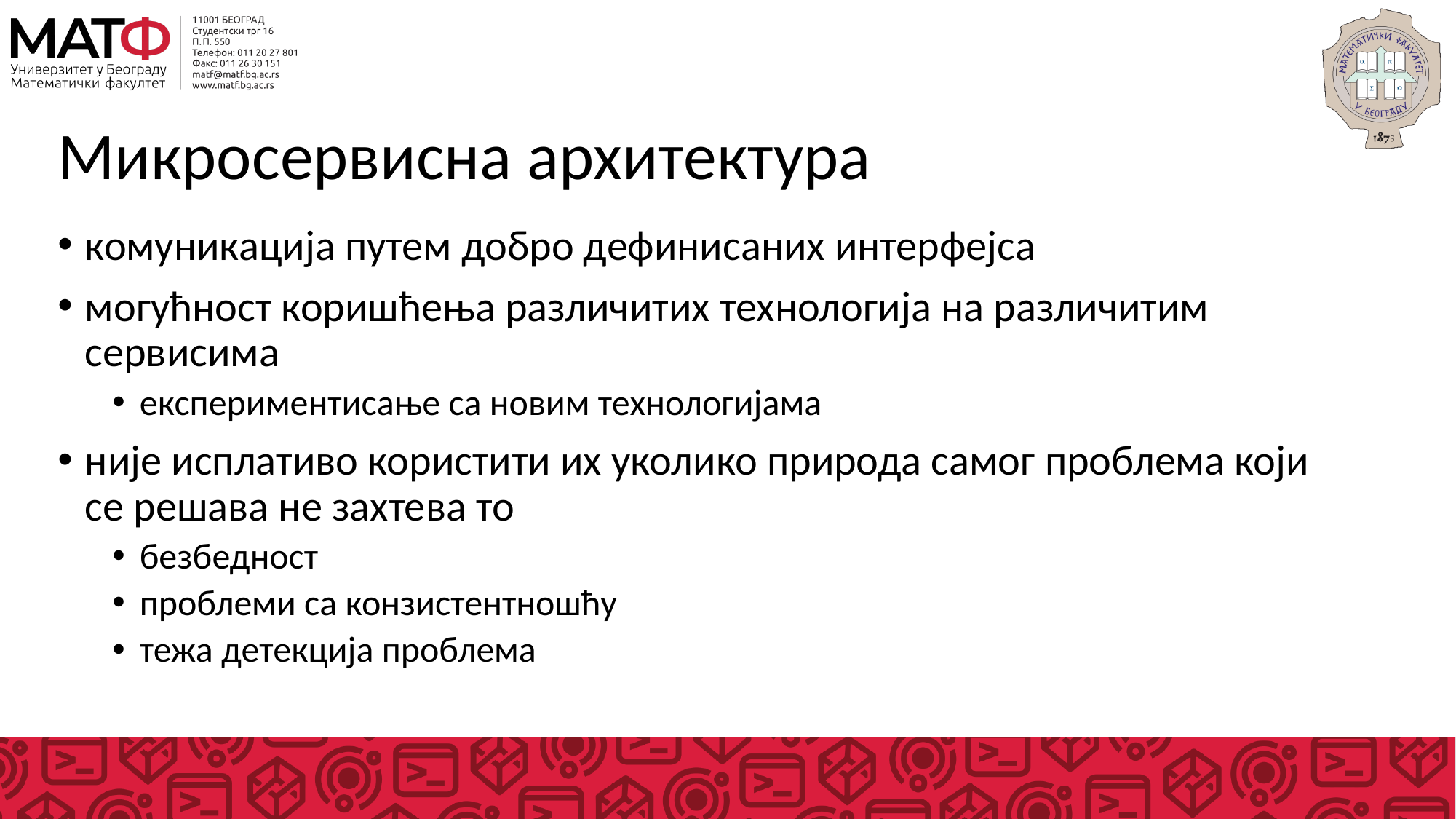

# Микросервисна архитектура
комуникација путем добро дефинисаних интерфејса
могућност коришћења различитих технологија на различитим сервисима
експериментисање са новим технологијама
није исплативо користити их уколико природа самог проблема који се решава не захтева то
безбедност
проблеми са конзистентношћу
тежа детекција проблема